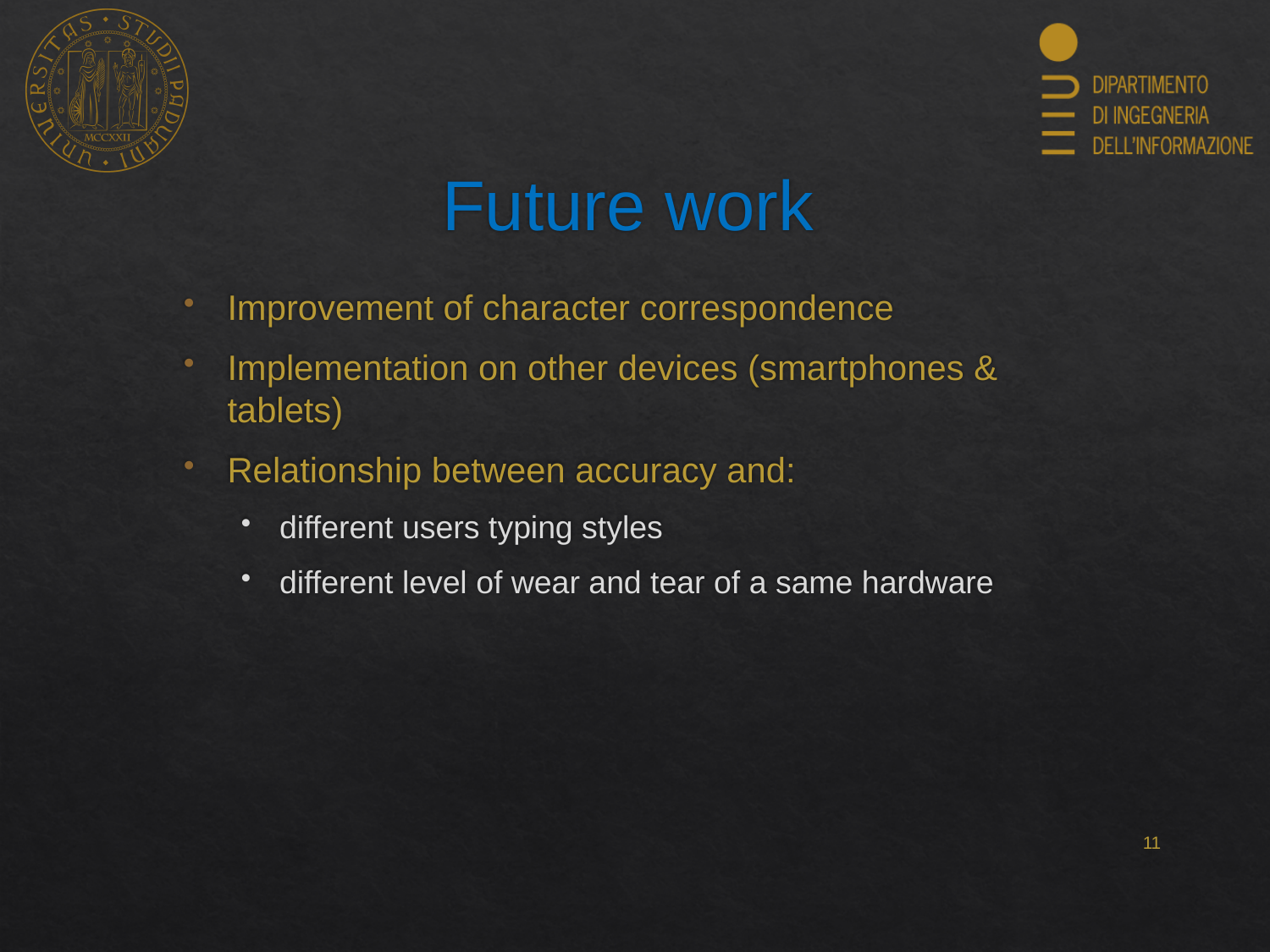

# Future work
Improvement of character correspondence
Implementation on other devices (smartphones & tablets)
Relationship between accuracy and:
different users typing styles
different level of wear and tear of a same hardware

11